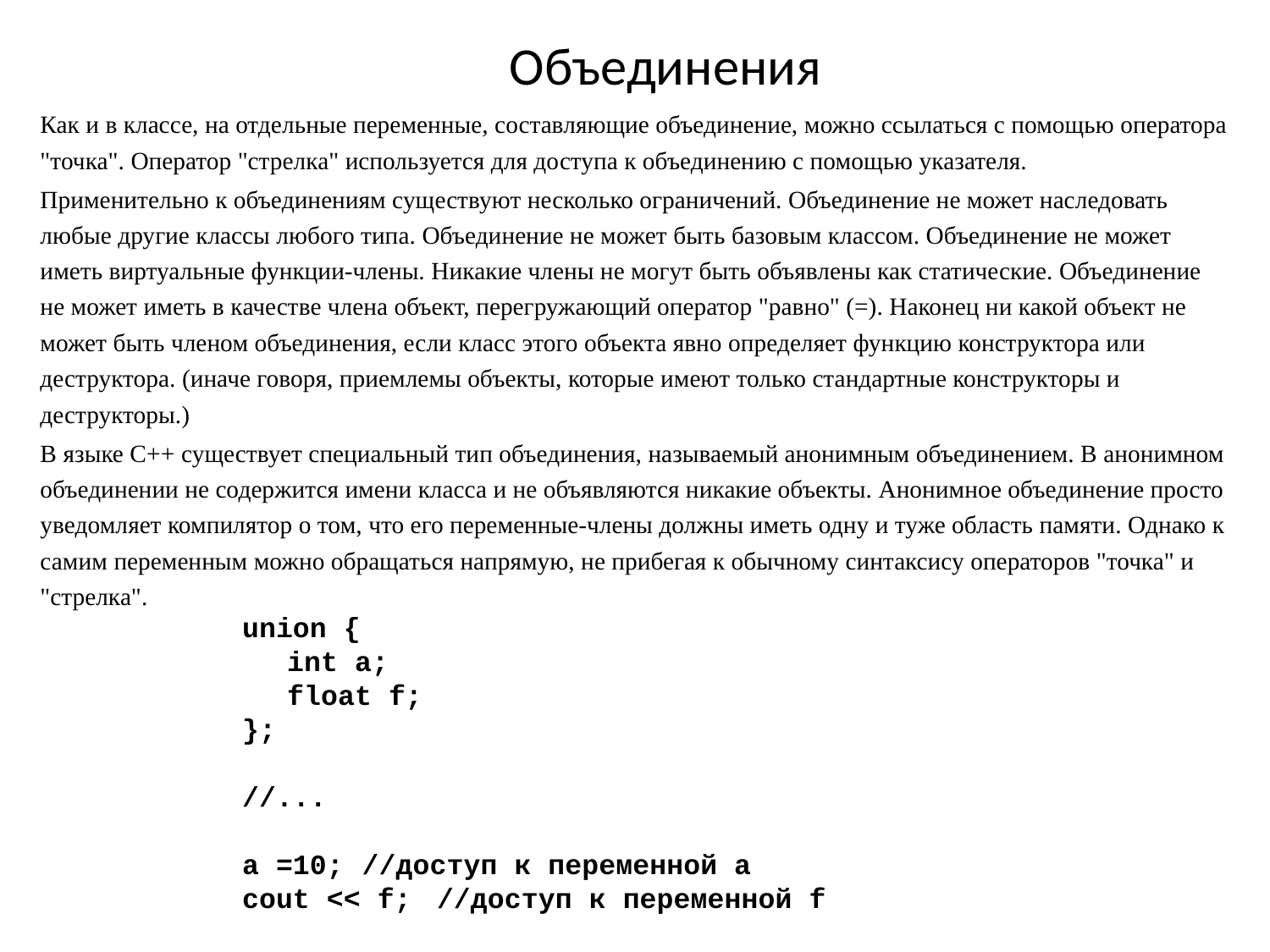

Объединения
Как и в классе, на отдельные переменные, составляющие объединение, можно ссылаться с помощью оператора "точка". Оператор "стрелка" используется для доступа к объединению с помощью указателя.
Применительно к объединениям существуют несколько ограничений. Объединение не может наследовать любые другие классы любого типа. Объединение не может быть базовым классом. Объединение не может иметь виртуальные функции-члены. Никакие члены не могут быть объявлены как статические. Объединение не может иметь в качестве члена объект, перегружающий оператор "равно" (=). Наконец ни какой объект не может быть членом объединения, если класс этого объекта явно определяет функцию конструктора или деструктора. (иначе говоря, приемлемы объекты, которые имеют только стандартные конструкторы и деструкторы.)
В языке C++ существует специальный тип объединения, называемый анонимным объединением. В анонимном объединении не содержится имени класса и не объявляются никакие объекты. Анонимное объединение просто уведомляет компилятор о том, что его переменные-члены должны иметь одну и туже область памяти. Однако к самим переменным можно обращаться напрямую, не прибегая к обычному синтаксису операторов "точка" и "стрелка".
union {
	int a;
	float f;
};

//...

a =10;	//доступ к переменной a
cout << f;	//доступ к переменной f